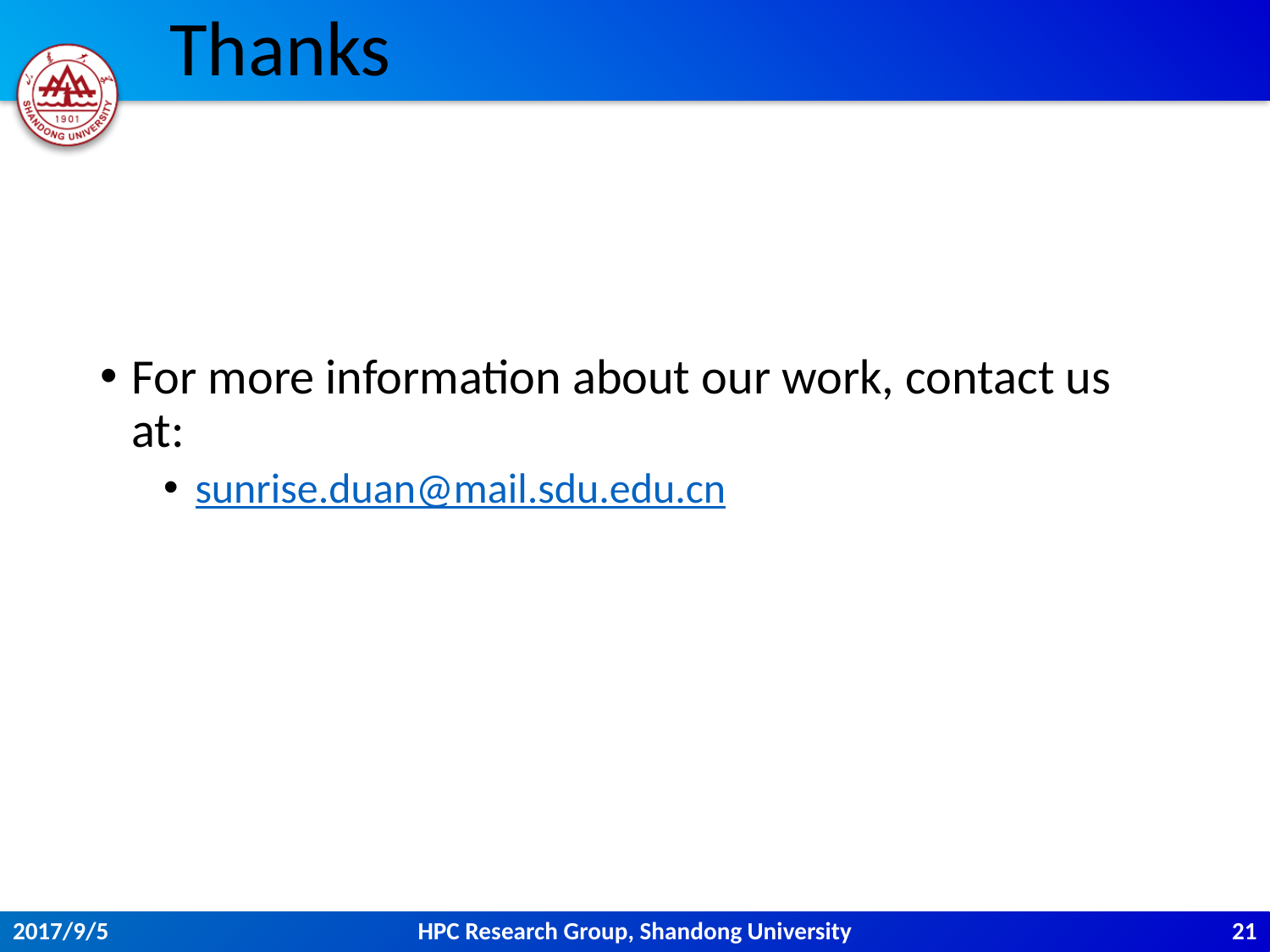

# Thanks
For more information about our work, contact us at:
sunrise.duan@mail.sdu.edu.cn

HPC Research Group, Shandong University
21
2017/9/5